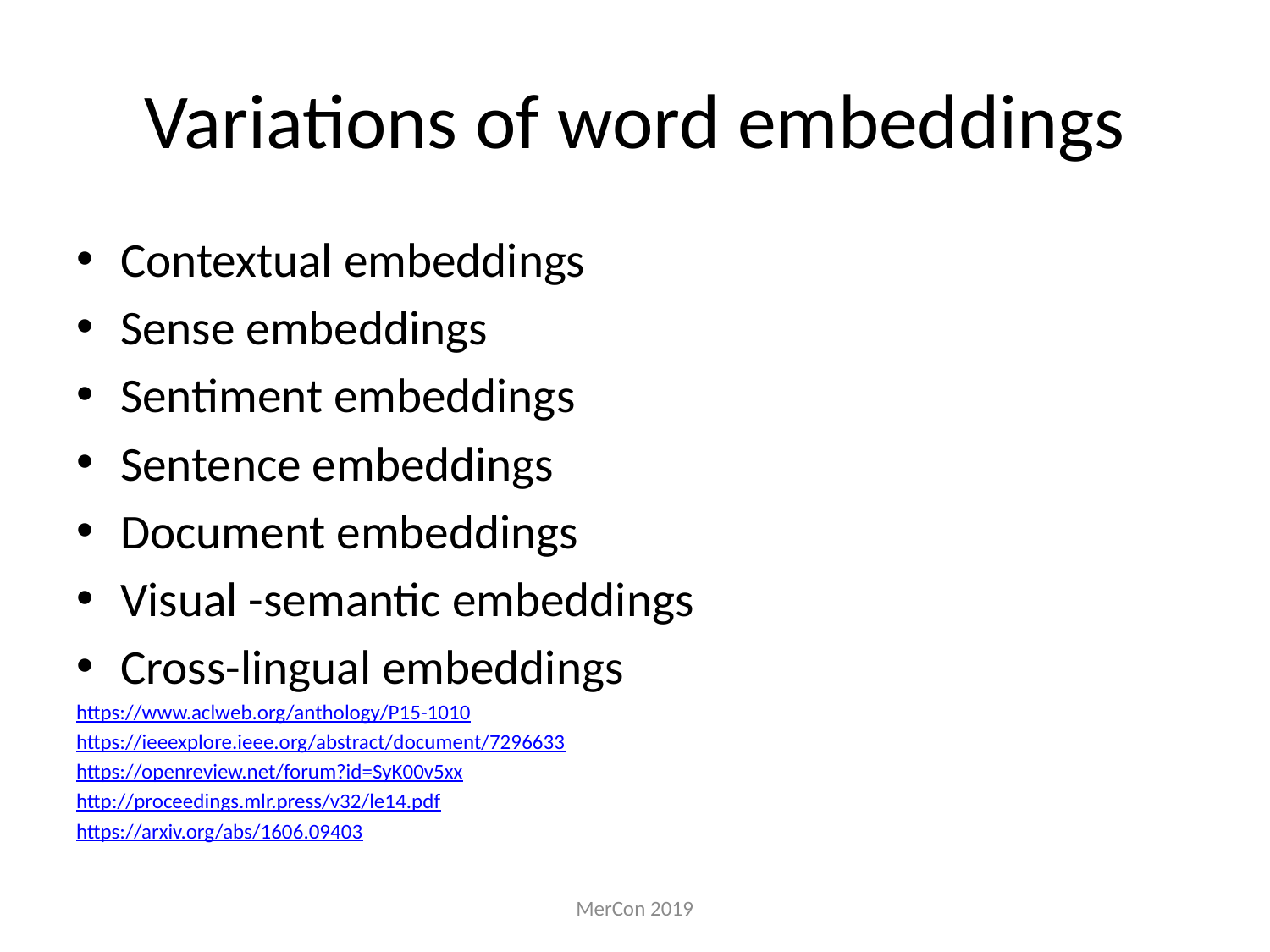

# Variations of word embeddings
Contextual embeddings
Sense embeddings
Sentiment embeddings
Sentence embeddings
Document embeddings
Visual -semantic embeddings
Cross-lingual embeddings
https://www.aclweb.org/anthology/P15-1010
https://ieeexplore.ieee.org/abstract/document/7296633
https://openreview.net/forum?id=SyK00v5xx
http://proceedings.mlr.press/v32/le14.pdf
https://arxiv.org/abs/1606.09403

MerCon 2019